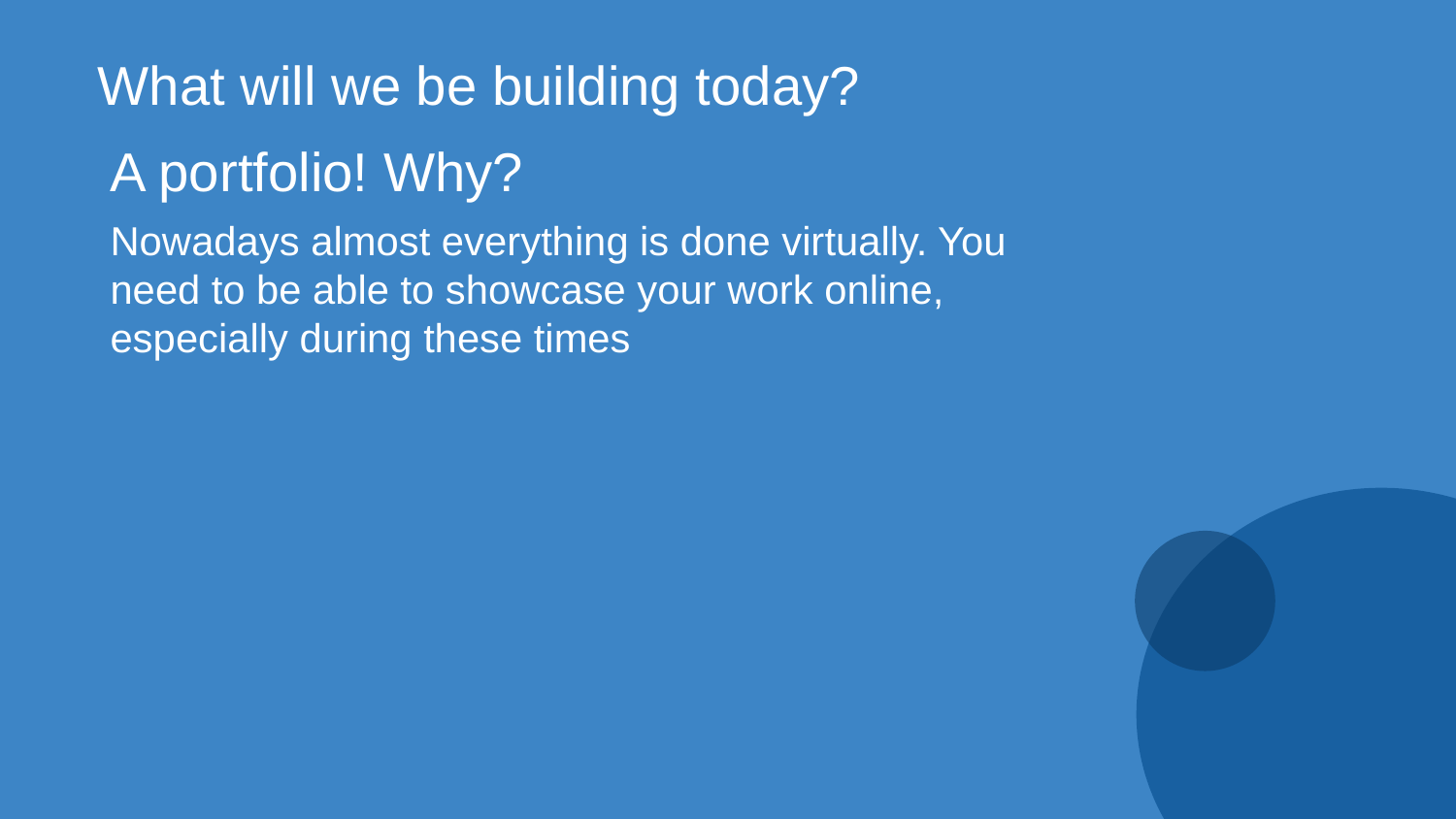

What will we be building today?
A portfolio! Why?

Nowadays almost everything is done virtually. You need to be able to showcase your work online, especially during these times